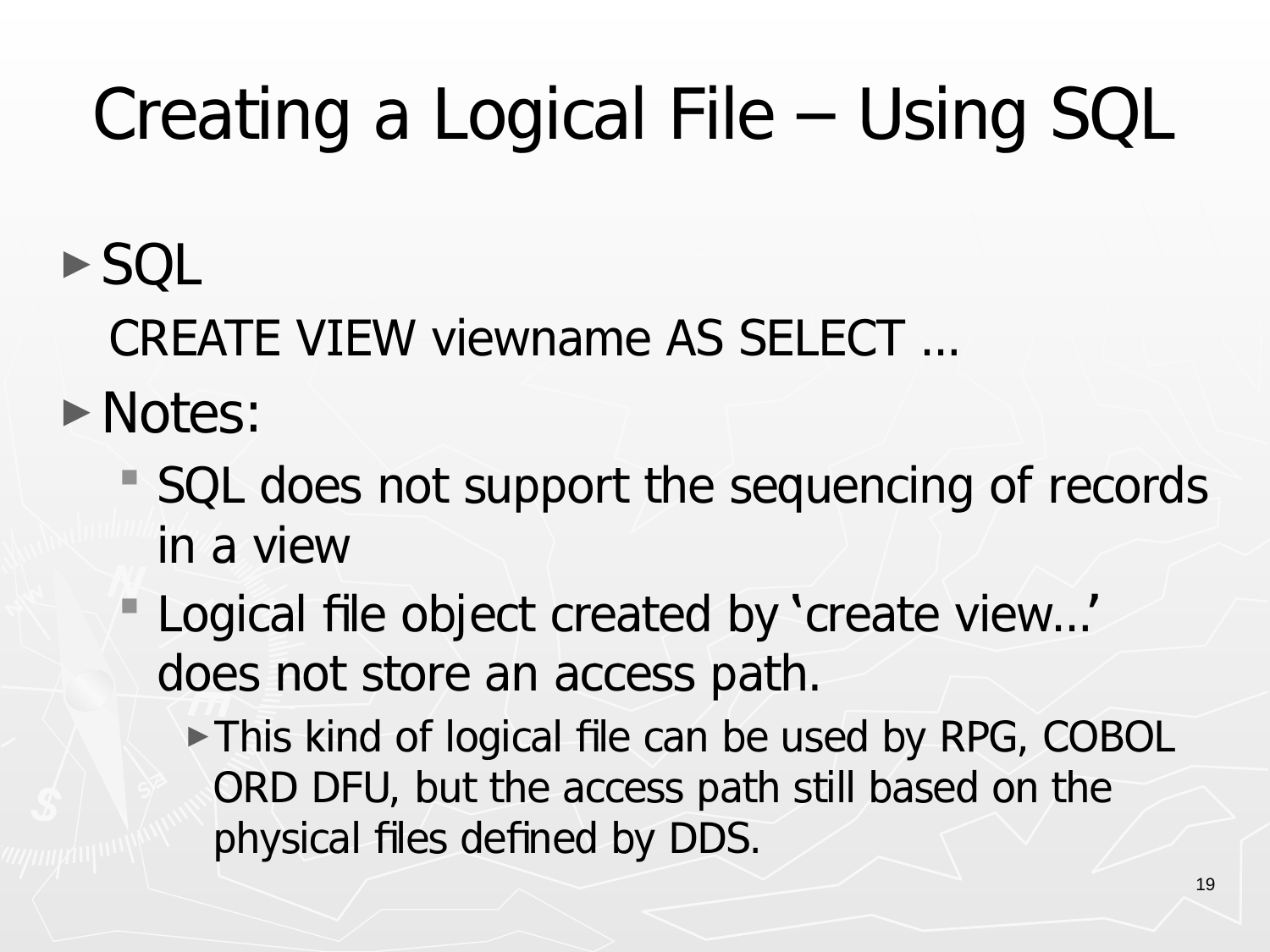

# Creating a Logical File – Using SQL
SQL
CREATE VIEW viewname AS SELECT …
Notes:
SQL does not support the sequencing of records in a view
Logical file object created by ‘create view…’ does not store an access path.
This kind of logical file can be used by RPG, COBOL ORD DFU, but the access path still based on the physical files defined by DDS.
19